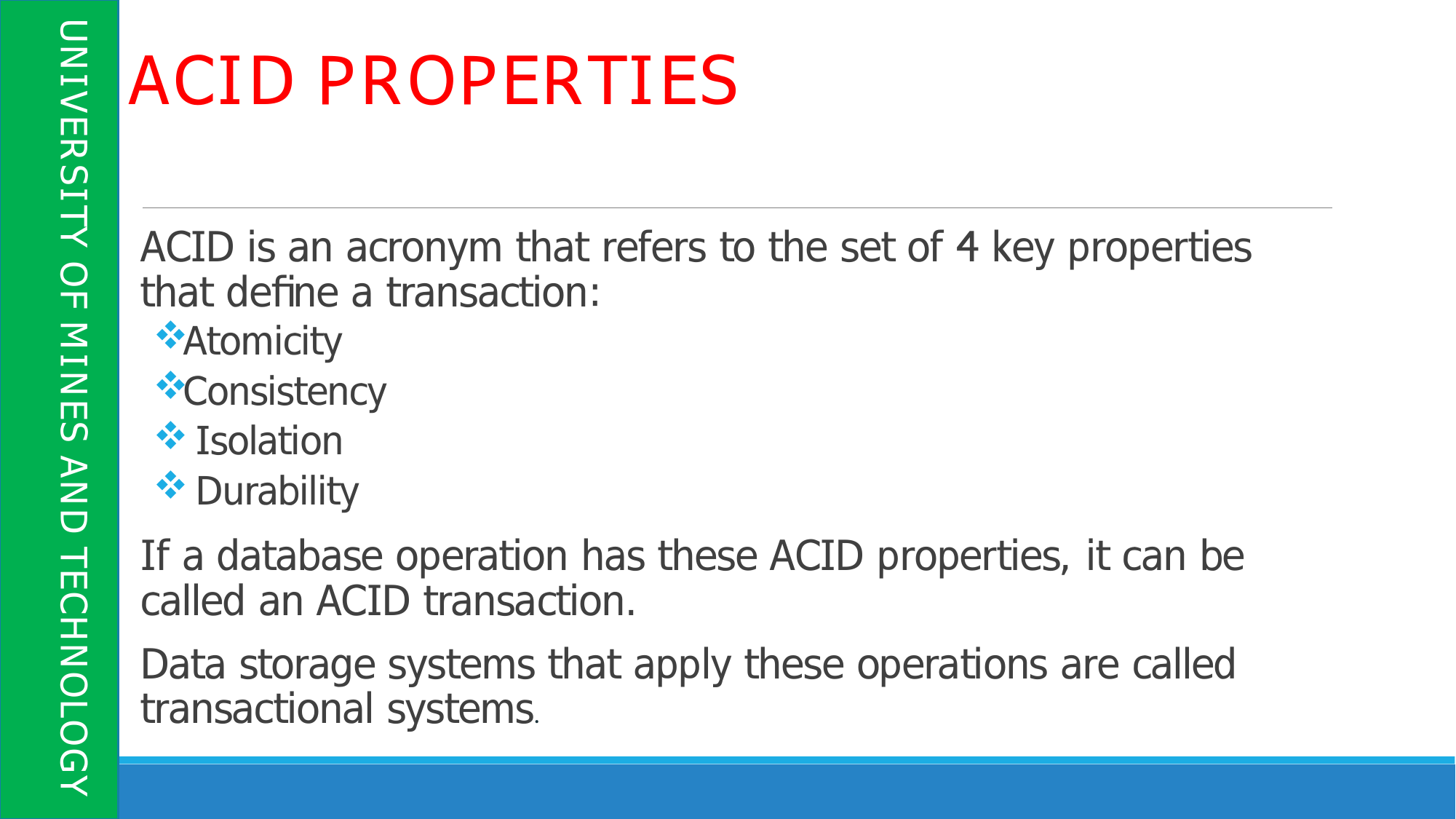

UNIVERSITY OF MINES AND TECHNOLOGY
# ACID PROPERTIES
ACID is an acronym that refers to the set of 4 key properties that define a transaction:
Atomicity
Consistency
 Isolation
 Durability
If a database operation has these ACID properties, it can be called an ACID transaction.
Data storage systems that apply these operations are called transactional systems.